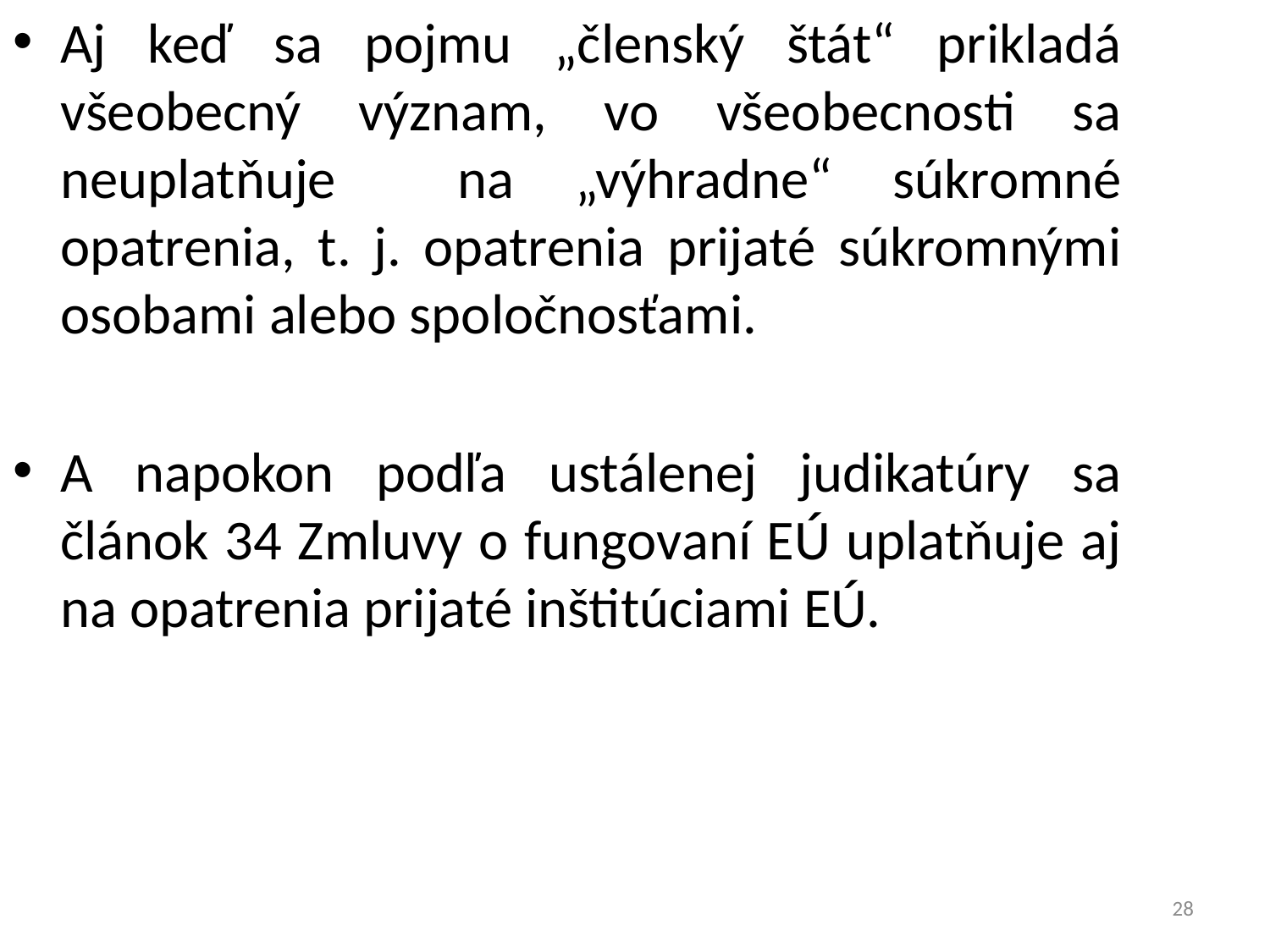

Aj keď sa pojmu „členský štát“ prikladá všeobecný význam, vo všeobecnosti sa neuplatňuje  na „výhradne“ súkromné opatrenia, t. j. opatrenia prijaté súkromnými osobami alebo spoločnosťami.

A napokon podľa ustálenej judikatúry sa článok 34 Zmluvy o fungovaní EÚ uplatňuje aj na opatrenia prijaté inštitúciami EÚ.
28